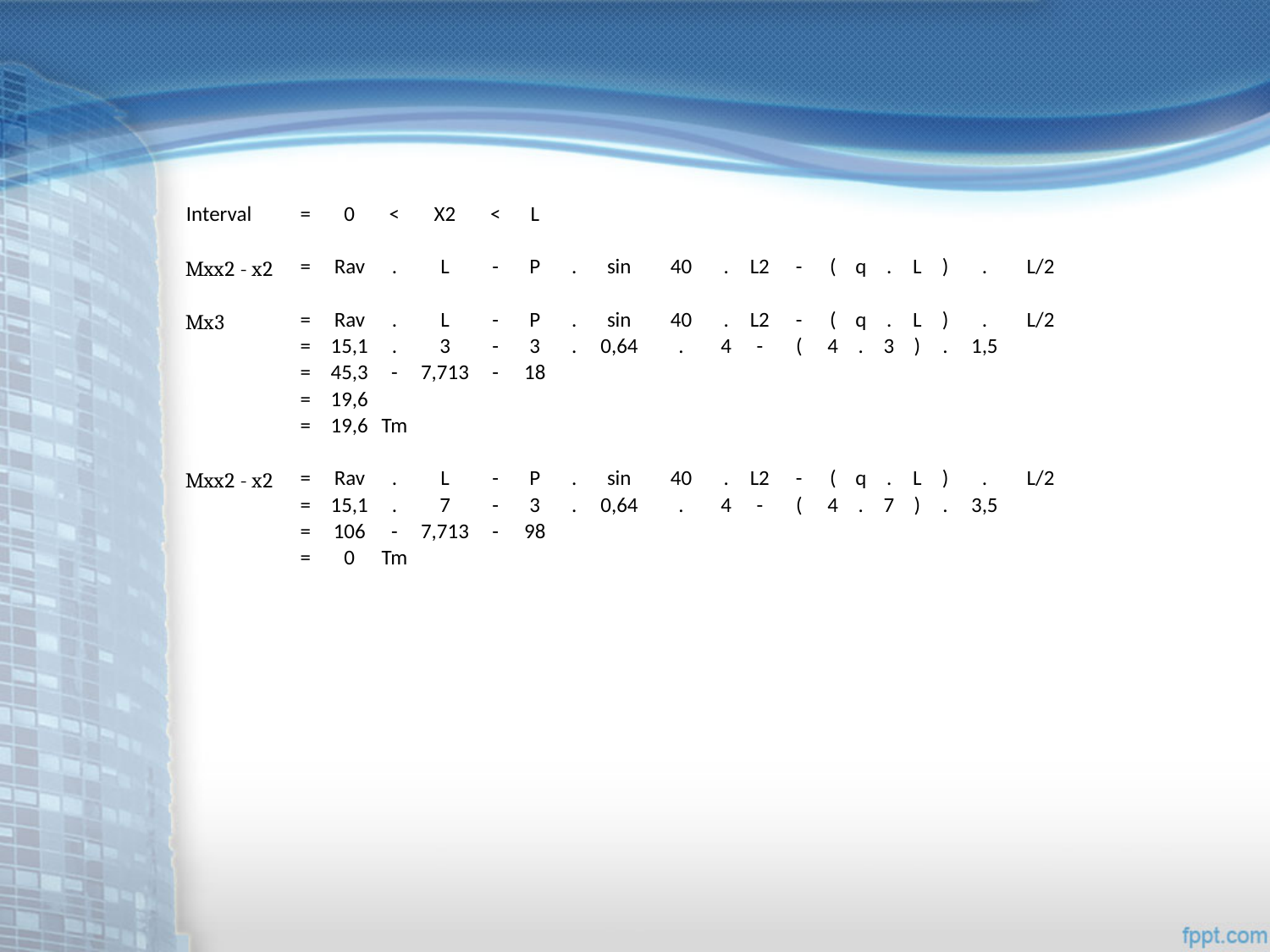

| Interval |  | = | 0 | < | X2 | < | L |  |  |  |  |  |  |  |  |  |  |  |  |  |
| --- | --- | --- | --- | --- | --- | --- | --- | --- | --- | --- | --- | --- | --- | --- | --- | --- | --- | --- | --- | --- |
|  |  |  |  |  |  |  |  |  |  |  |  |  |  |  |  |  |  |  |  |  |
| Mxx2 - x2 |  | = | Rav | . | L | - | P | . | sin | 40 | . | L2 | - | ( | q | . | L | ) | . | L/2 |
|  |  |  |  |  |  |  |  |  |  |  |  |  |  |  |  |  |  |  |  |  |
| Mx3 |  | = | Rav | . | L | - | P | . | sin | 40 | . | L2 | - | ( | q | . | L | ) | . | L/2 |
|  |  | = | 15,1 | . | 3 | - | 3 | . | 0,64 | . | 4 | - | ( | 4 | . | 3 | ) | . | 1,5 |  |
|  |  | = | 45,3 | - | 7,713 | - | 18 |  |  |  |  |  |  |  |  |  |  |  |  |  |
|  |  | = | 19,6 |  |  |  |  |  |  |  |  |  |  |  |  |  |  |  |  |  |
|  |  | = | 19,6 | Tm |  |  |  |  |  |  |  |  |  |  |  |  |  |  |  |  |
|  |  |  |  |  |  |  |  |  |  |  |  |  |  |  |  |  |  |  |  |  |
| Mxx2 - x2 |  | = | Rav | . | L | - | P | . | sin | 40 | . | L2 | - | ( | q | . | L | ) | . | L/2 |
|  |  | = | 15,1 | . | 7 | - | 3 | . | 0,64 | . | 4 | - | ( | 4 | . | 7 | ) | . | 3,5 |  |
|  |  | = | 106 | - | 7,713 | - | 98 |  |  |  |  |  |  |  |  |  |  |  |  |  |
|  |  | = | 0 | Tm |  |  |  |  |  |  |  |  |  |  |  |  |  |  |  |  |